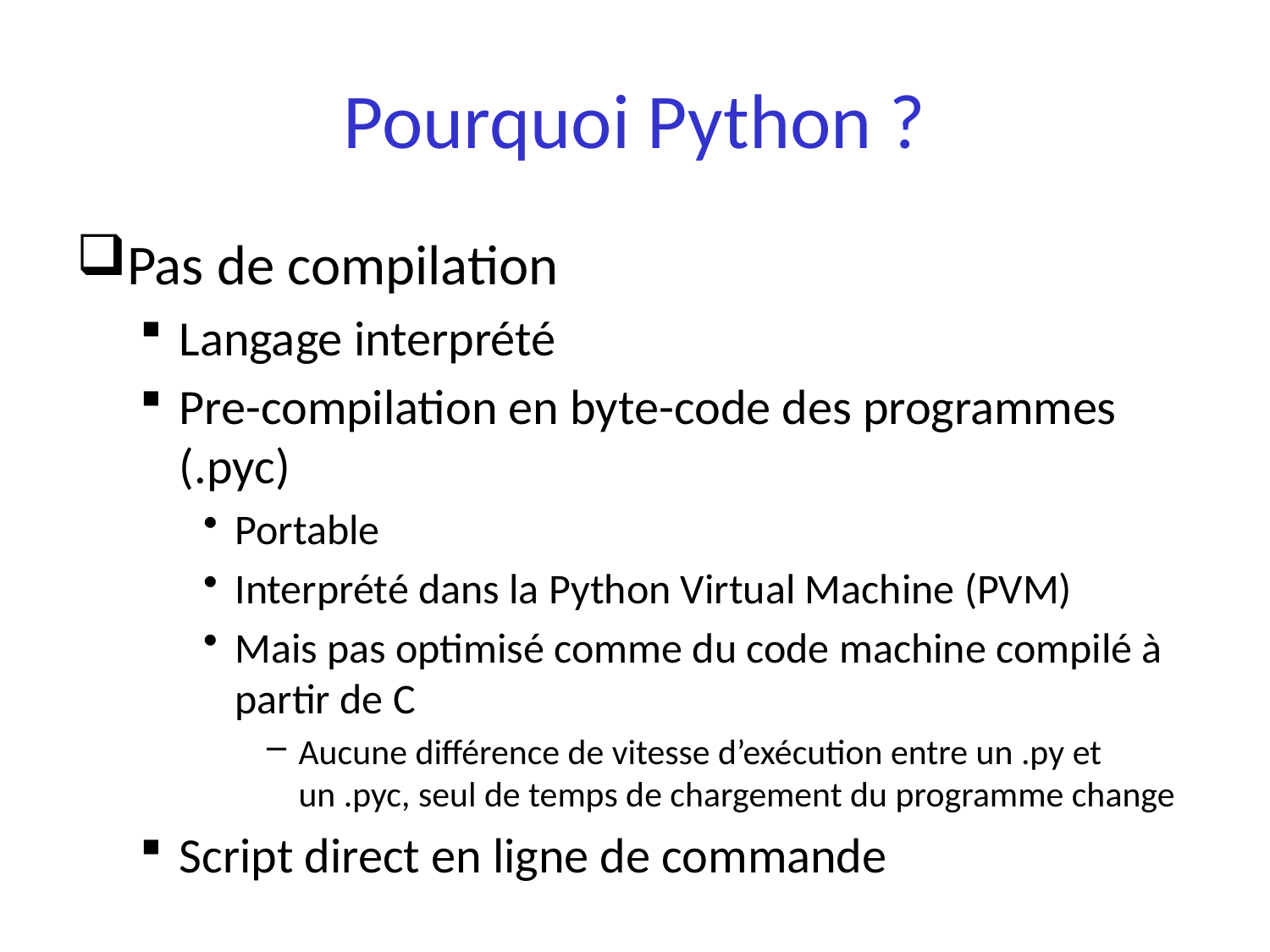

# Pourquoi Python ?
Pas de compilation
Langage interprété
Pre-compilation en byte-code des programmes (.pyc)
Portable
Interprété dans la Python Virtual Machine (PVM)
Mais pas optimisé comme du code machine compilé à partir de C
Aucune différence de vitesse d’exécution entre un .py et un .pyc, seul de temps de chargement du programme change
Script direct en ligne de commande